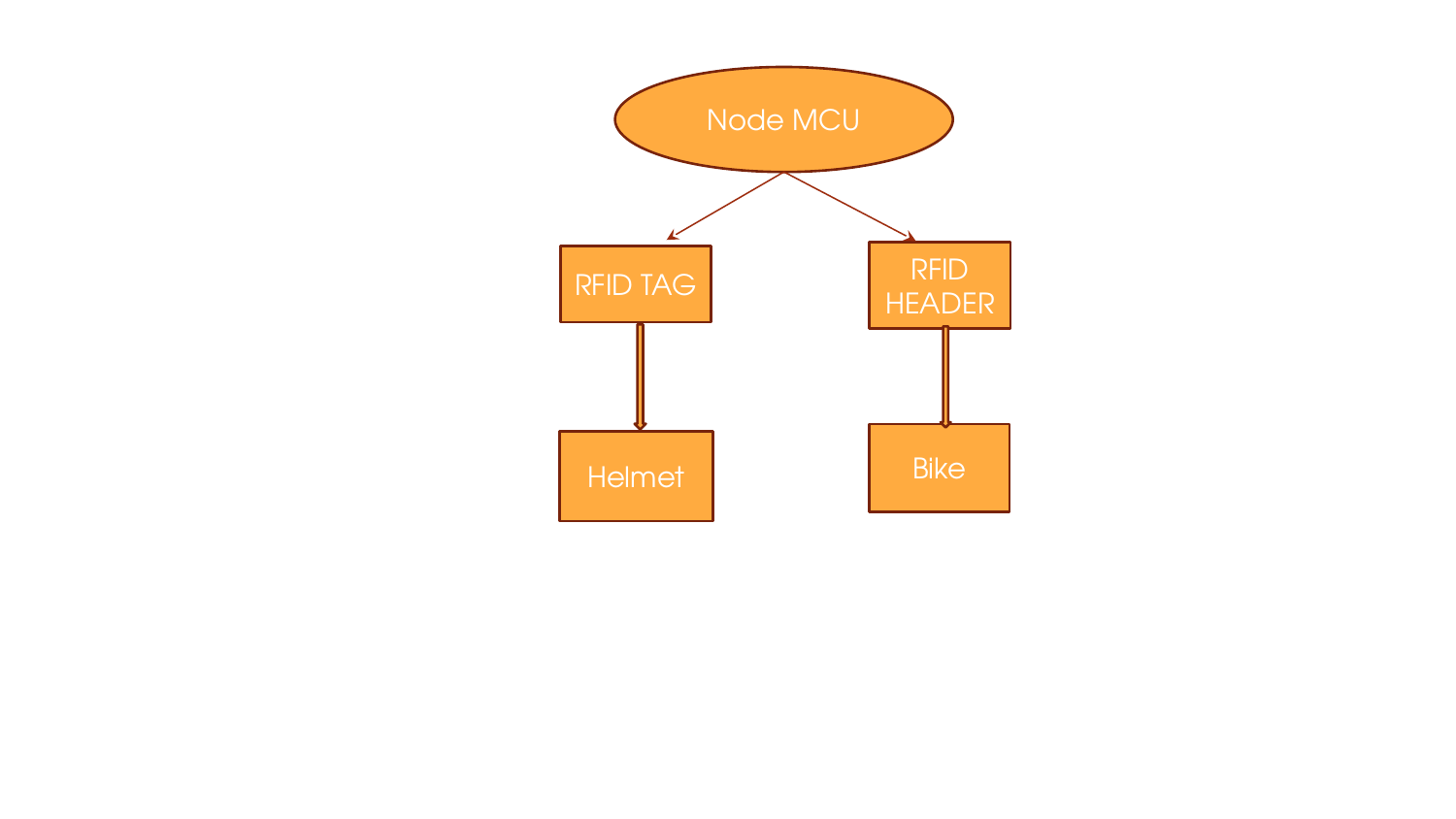

Node MCU
RFID HEADER
RFID TAG

Bike
Helmet